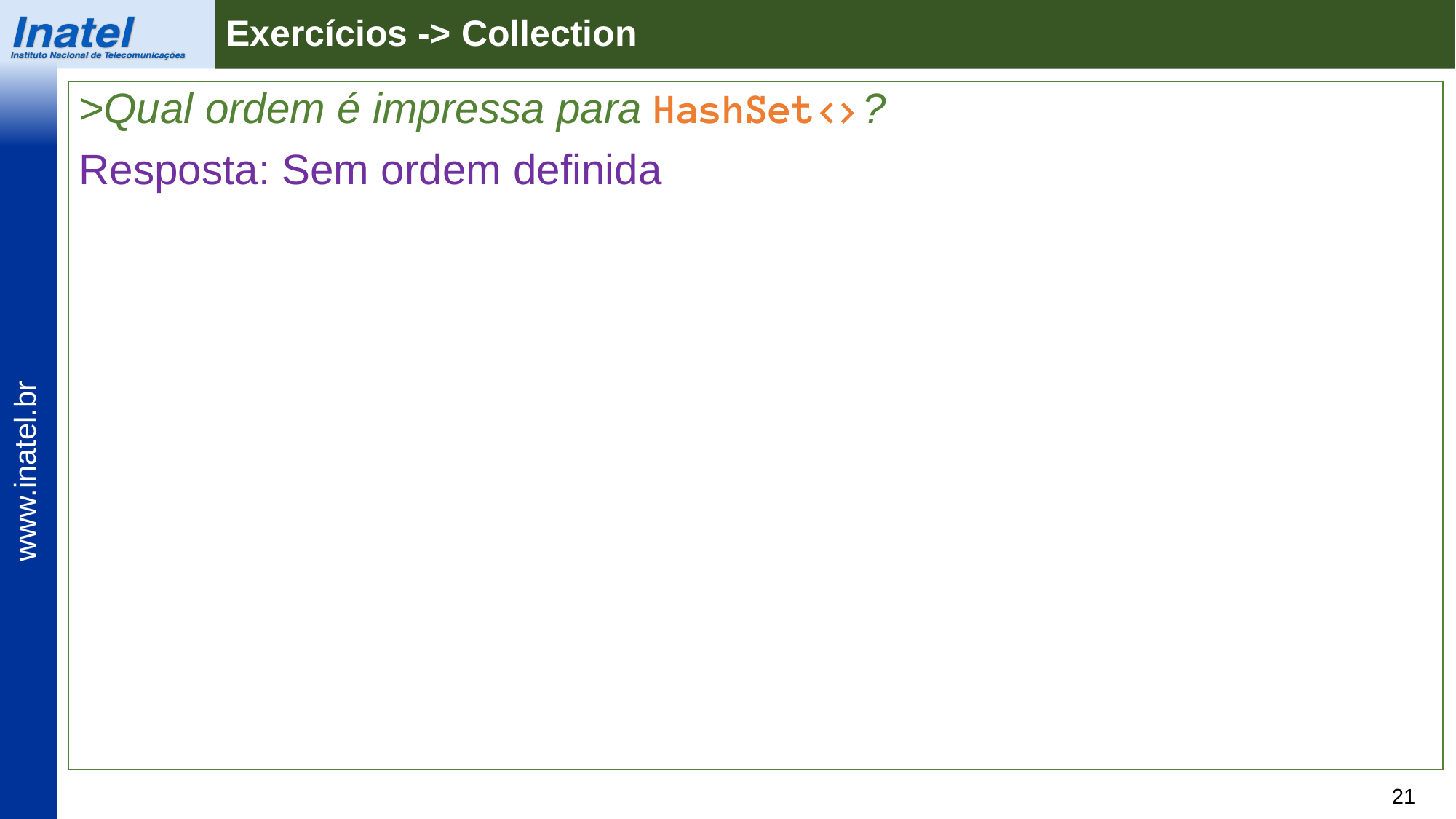

Exercícios -> Collection
>Qual ordem é impressa para HashSet<>?
Resposta: Sem ordem definida